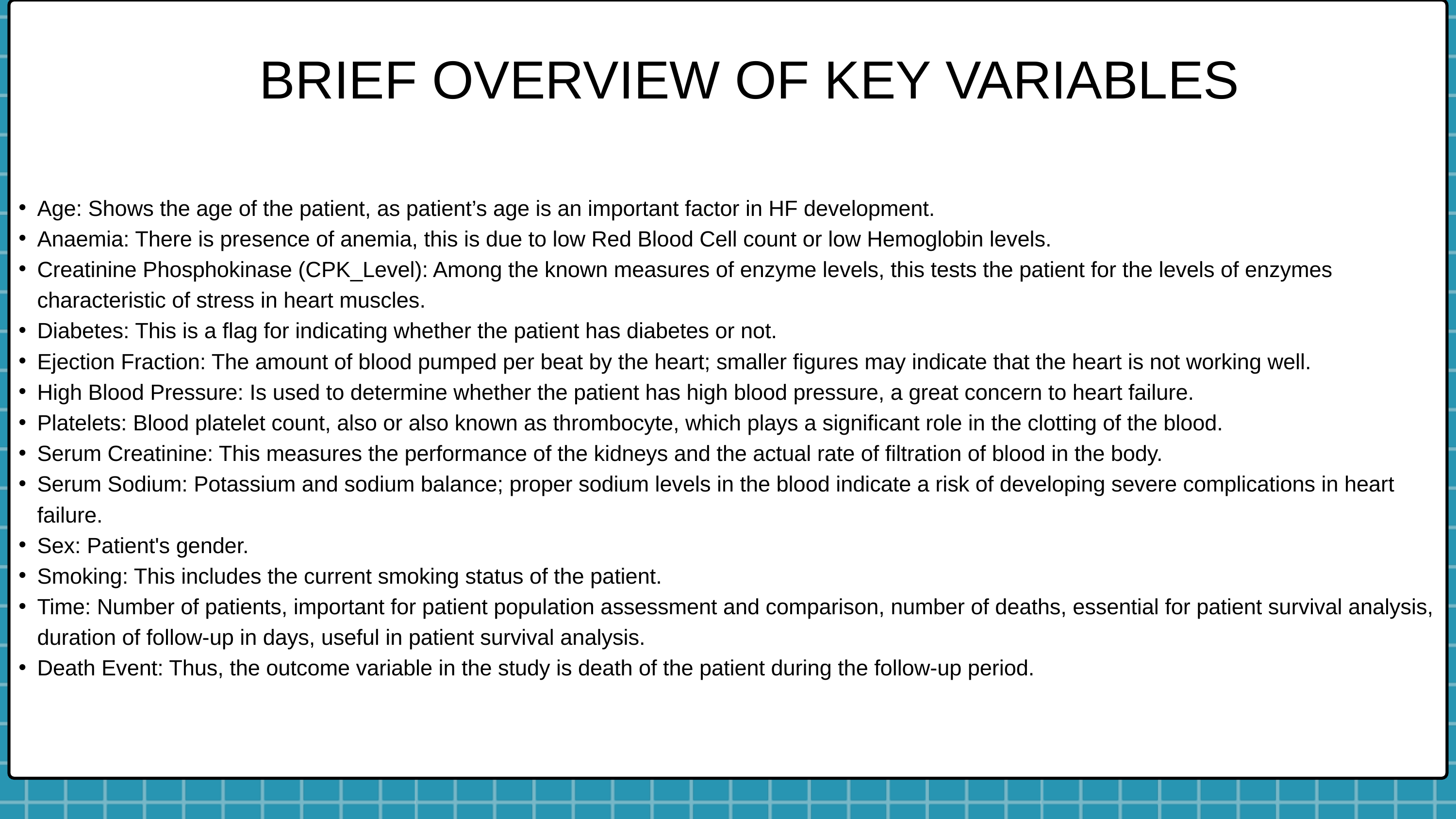

BRIEF OVERVIEW OF KEY VARIABLES

Age: Shows the age of the patient, as patient’s age is an important factor in HF development.
Anaemia: There is presence of anemia, this is due to low Red Blood Cell count or low Hemoglobin levels.
Creatinine Phosphokinase (CPK_Level): Among the known measures of enzyme levels, this tests the patient for the levels of enzymes characteristic of stress in heart muscles.
Diabetes: This is a flag for indicating whether the patient has diabetes or not.
Ejection Fraction: The amount of blood pumped per beat by the heart; smaller figures may indicate that the heart is not working well.
High Blood Pressure: Is used to determine whether the patient has high blood pressure, a great concern to heart failure.
Platelets: Blood platelet count, also or also known as thrombocyte, which plays a significant role in the clotting of the blood.
Serum Creatinine: This measures the performance of the kidneys and the actual rate of filtration of blood in the body.
Serum Sodium: Potassium and sodium balance; proper sodium levels in the blood indicate a risk of developing severe complications in heart failure.
Sex: Patient's gender.
Smoking: This includes the current smoking status of the patient.
Time: Number of patients, important for patient population assessment and comparison, number of deaths, essential for patient survival analysis, duration of follow-up in days, useful in patient survival analysis.
Death Event: Thus, the outcome variable in the study is death of the patient during the follow-up period.